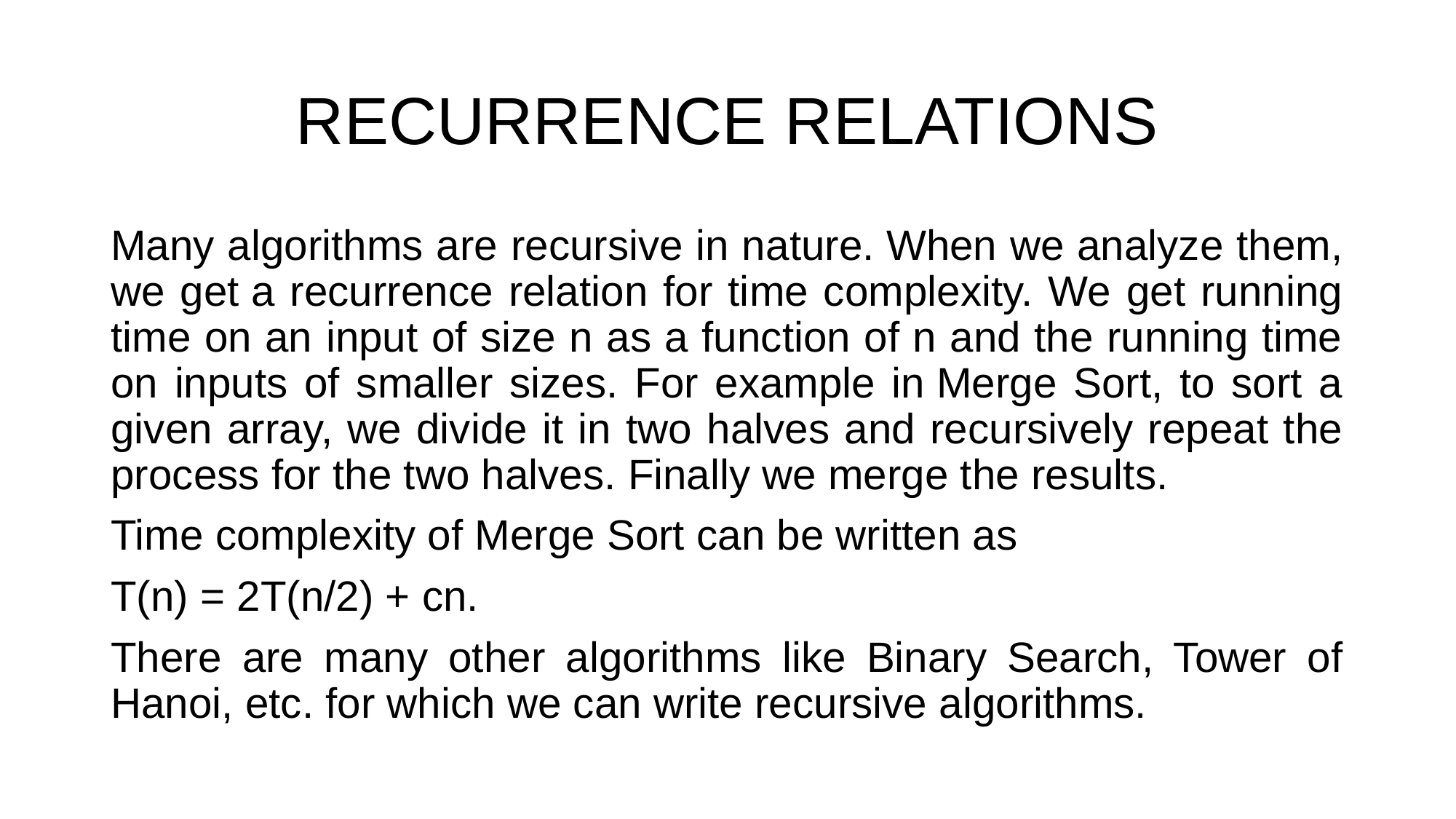

# Recurrence relations
Many algorithms are recursive in nature. When we analyze them, we get a recurrence relation for time complexity. We get running time on an input of size n as a function of n and the running time on inputs of smaller sizes. For example in Merge Sort, to sort a given array, we divide it in two halves and recursively repeat the process for the two halves. Finally we merge the results.
Time complexity of Merge Sort can be written as
T(n) = 2T(n/2) + cn.
There are many other algorithms like Binary Search, Tower of Hanoi, etc. for which we can write recursive algorithms.